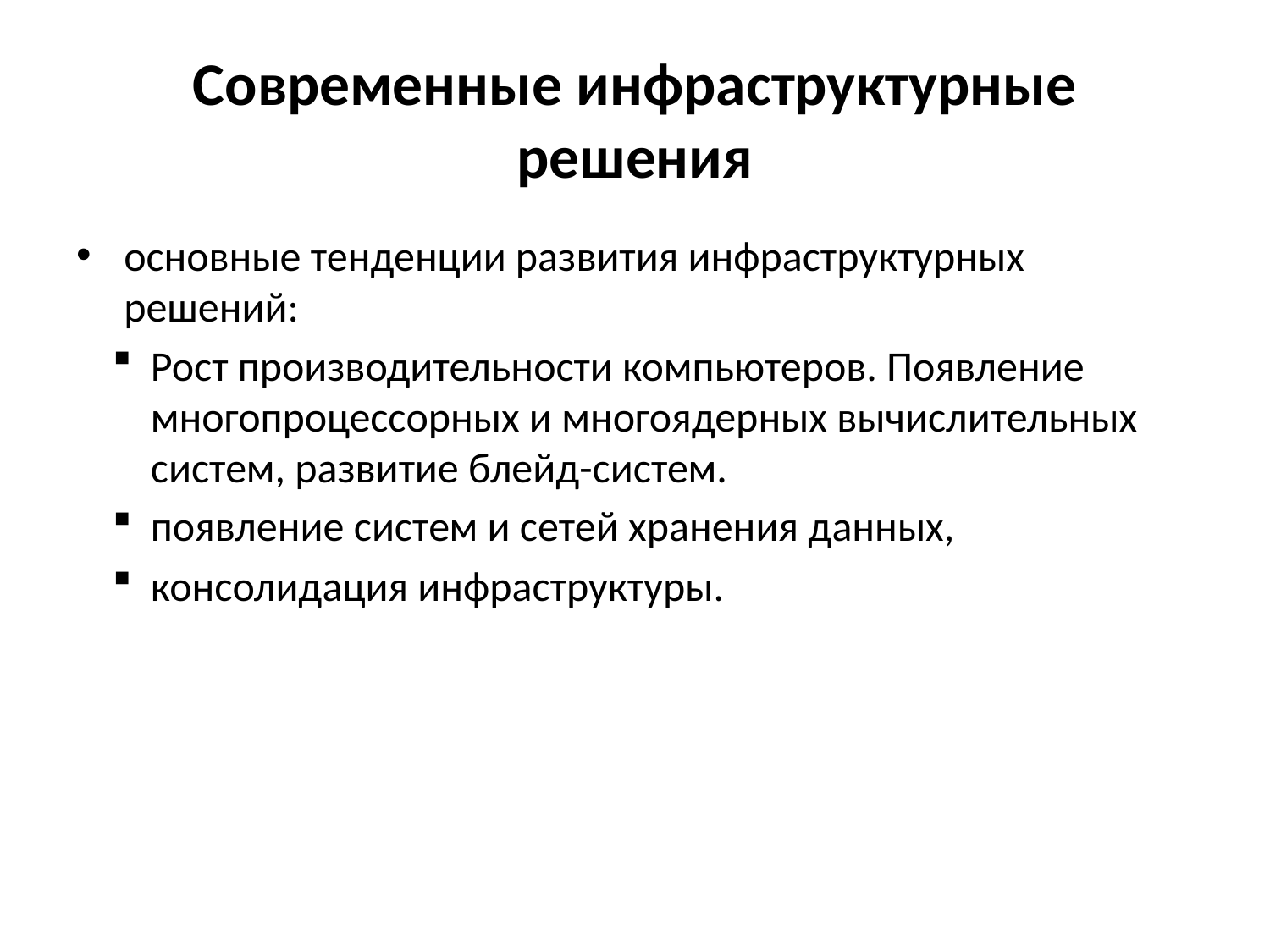

# Современные инфраструктурные решения
основные тенденции развития инфраструктурных решений:
Рост производительности компьютеров. Появление многопроцессорных и многоядерных вычислительных систем, развитие блейд-систем.
появление систем и сетей хранения данных,
консолидация инфраструктуры.